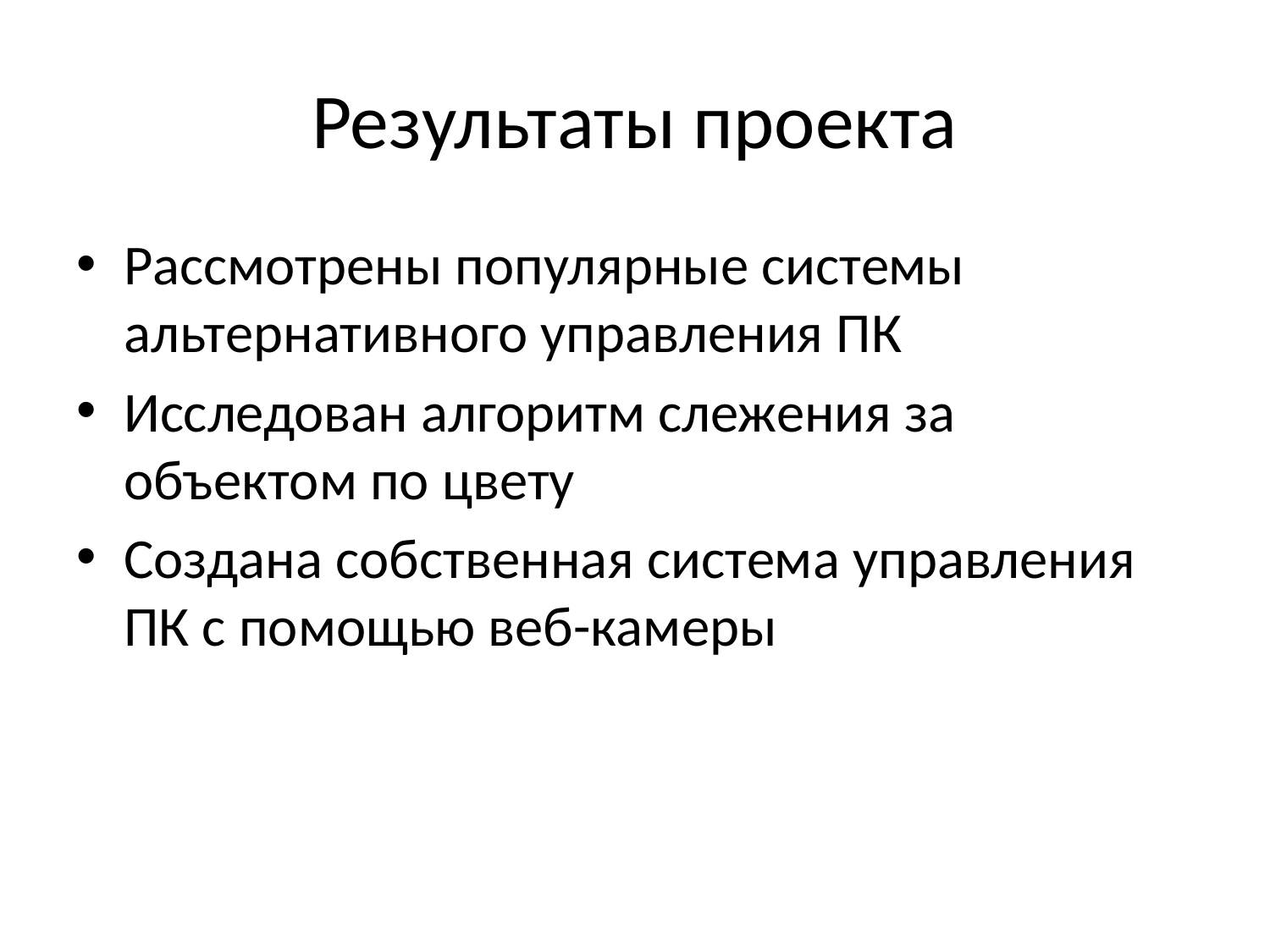

# Результаты проекта
Рассмотрены популярные системы альтернативного управления ПК
Исследован алгоритм слежения за объектом по цвету
Создана собственная система управления ПК с помощью веб-камеры